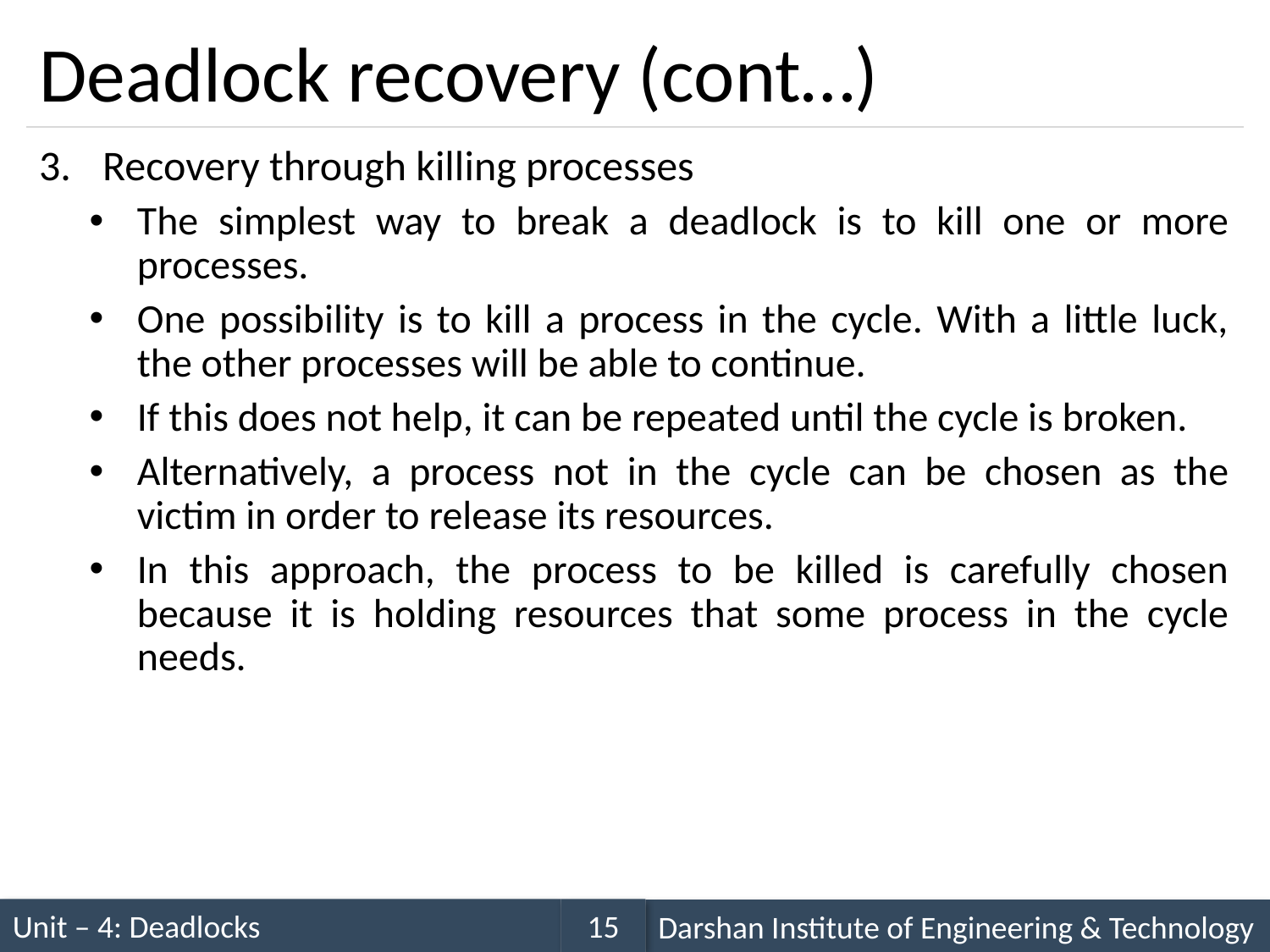

# Deadlock recovery (cont…)
Recovery through killing processes
The simplest way to break a deadlock is to kill one or more processes.
One possibility is to kill a process in the cycle. With a little luck, the other processes will be able to continue.
If this does not help, it can be repeated until the cycle is broken.
Alternatively, a process not in the cycle can be chosen as the victim in order to release its resources.
In this approach, the process to be killed is carefully chosen because it is holding resources that some process in the cycle needs.